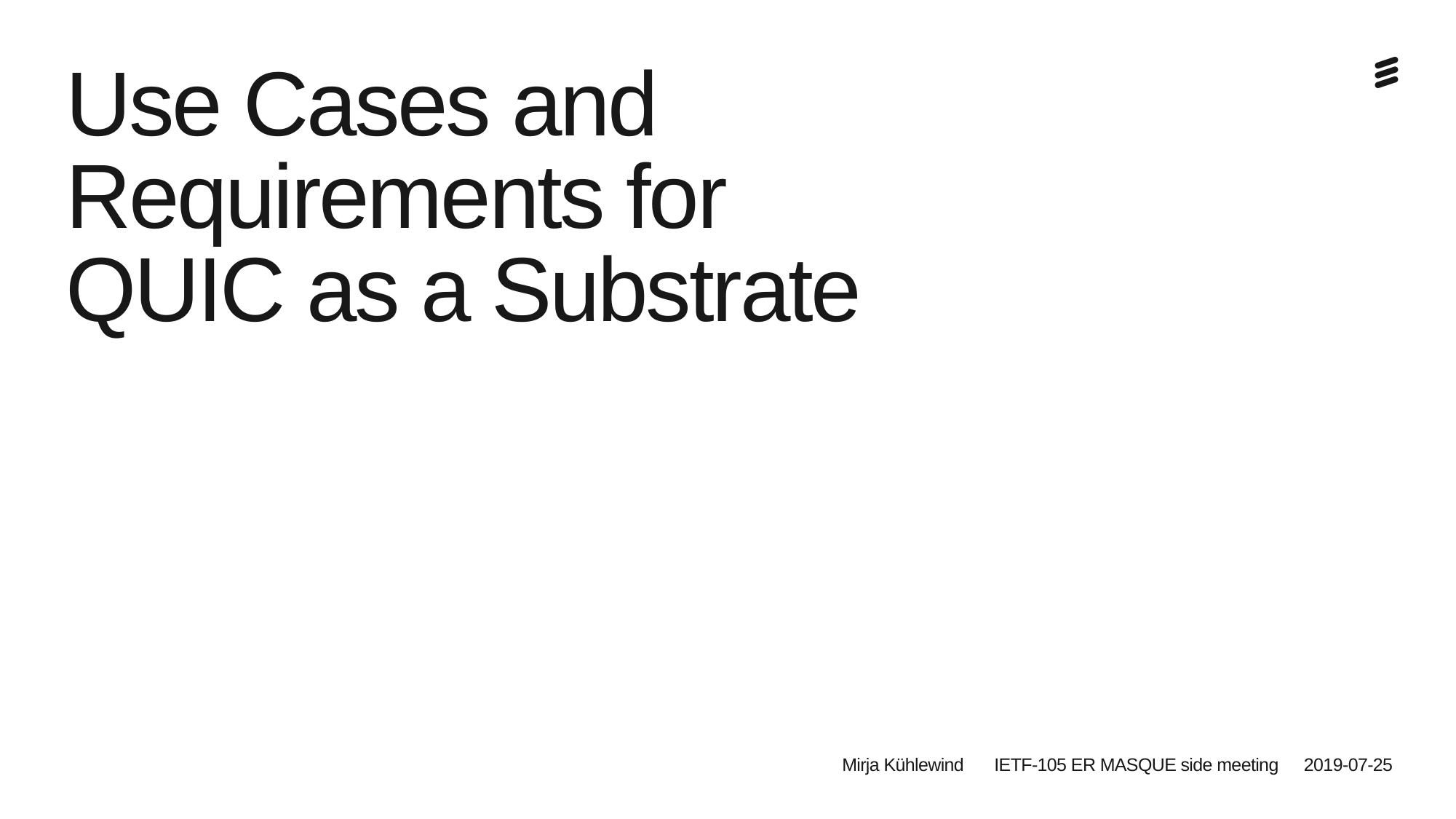

# Use Cases and Requirements for QUIC as a Substrate

IETF-105 ER MASQUE side meeting
2019-07-25
Mirja Kühlewind